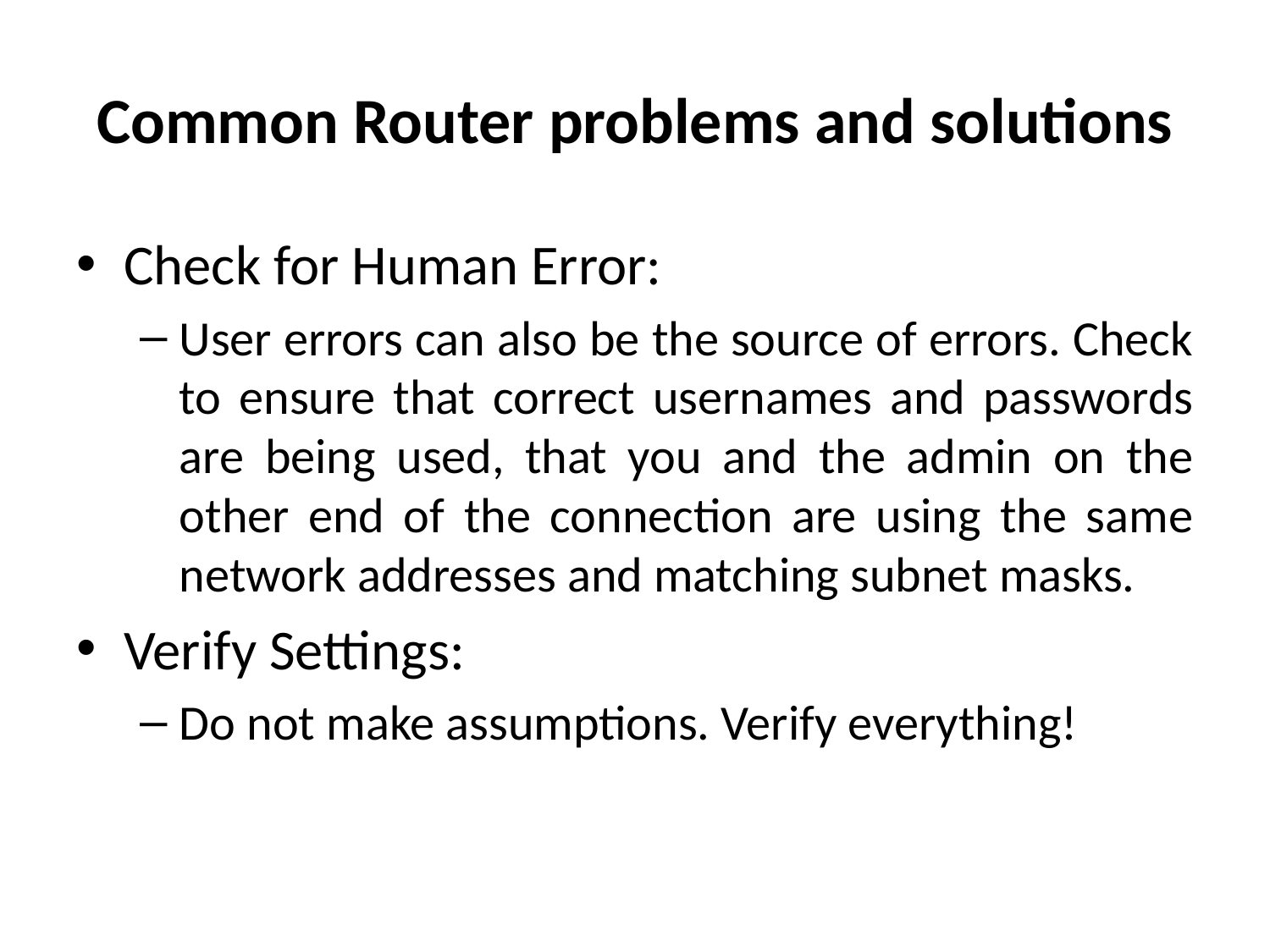

# Common Router problems and solutions
Check for Human Error:
User errors can also be the source of errors. Check to ensure that correct usernames and passwords are being used, that you and the admin on the other end of the connection are using the same network addresses and matching subnet masks.
Verify Settings:
Do not make assumptions. Verify everything!